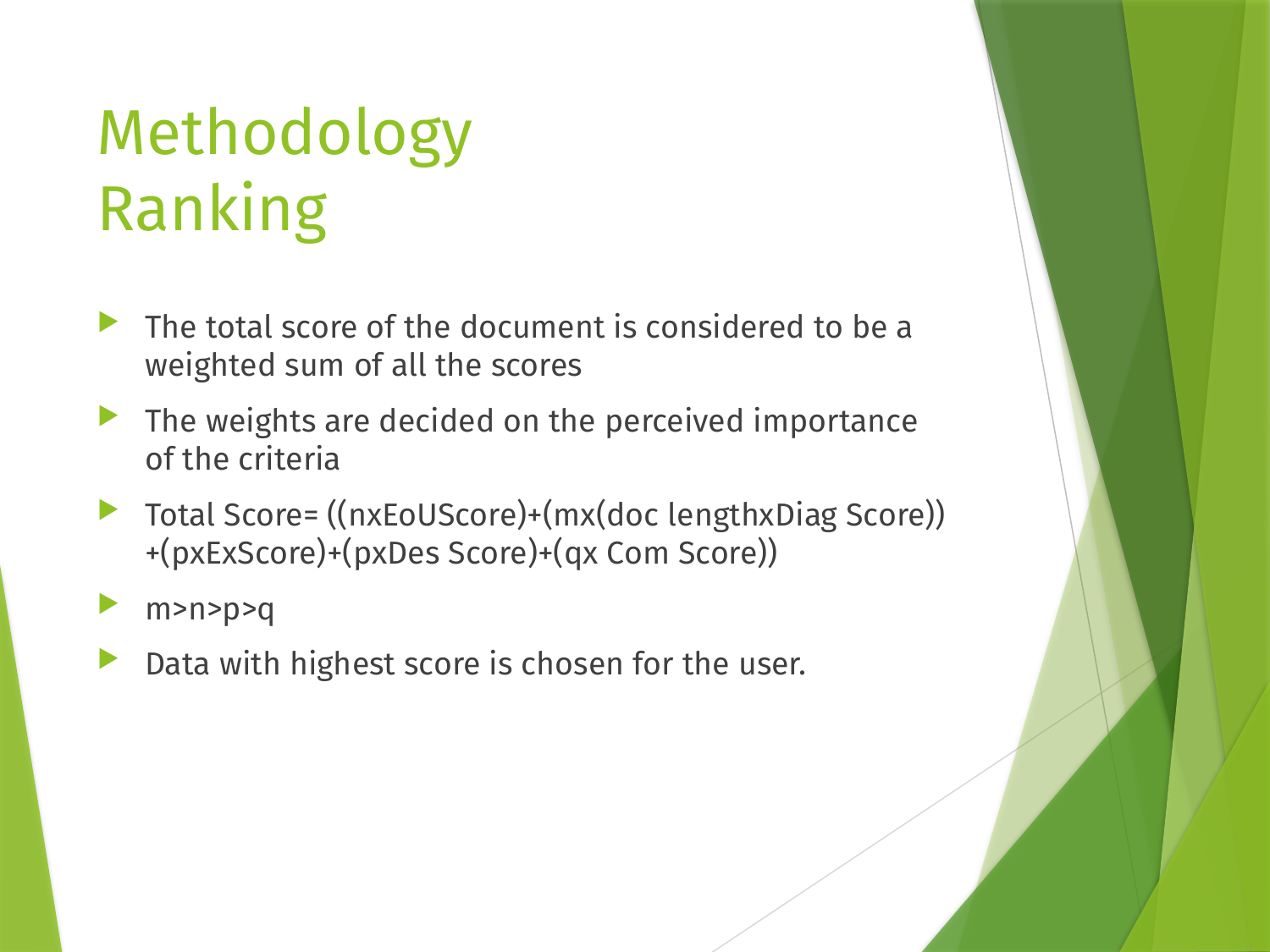

# Methodology Ranking
The total score of the document is considered to be a weighted sum of all the scores
The weights are decided on the perceived importance of the criteria
Total Score= ((nxEoUScore)+(mx(doc lengthxDiag Score))+(pxExScore)+(pxDes Score)+(qx Com Score))
m>n>p>q
Data with highest score is chosen for the user.